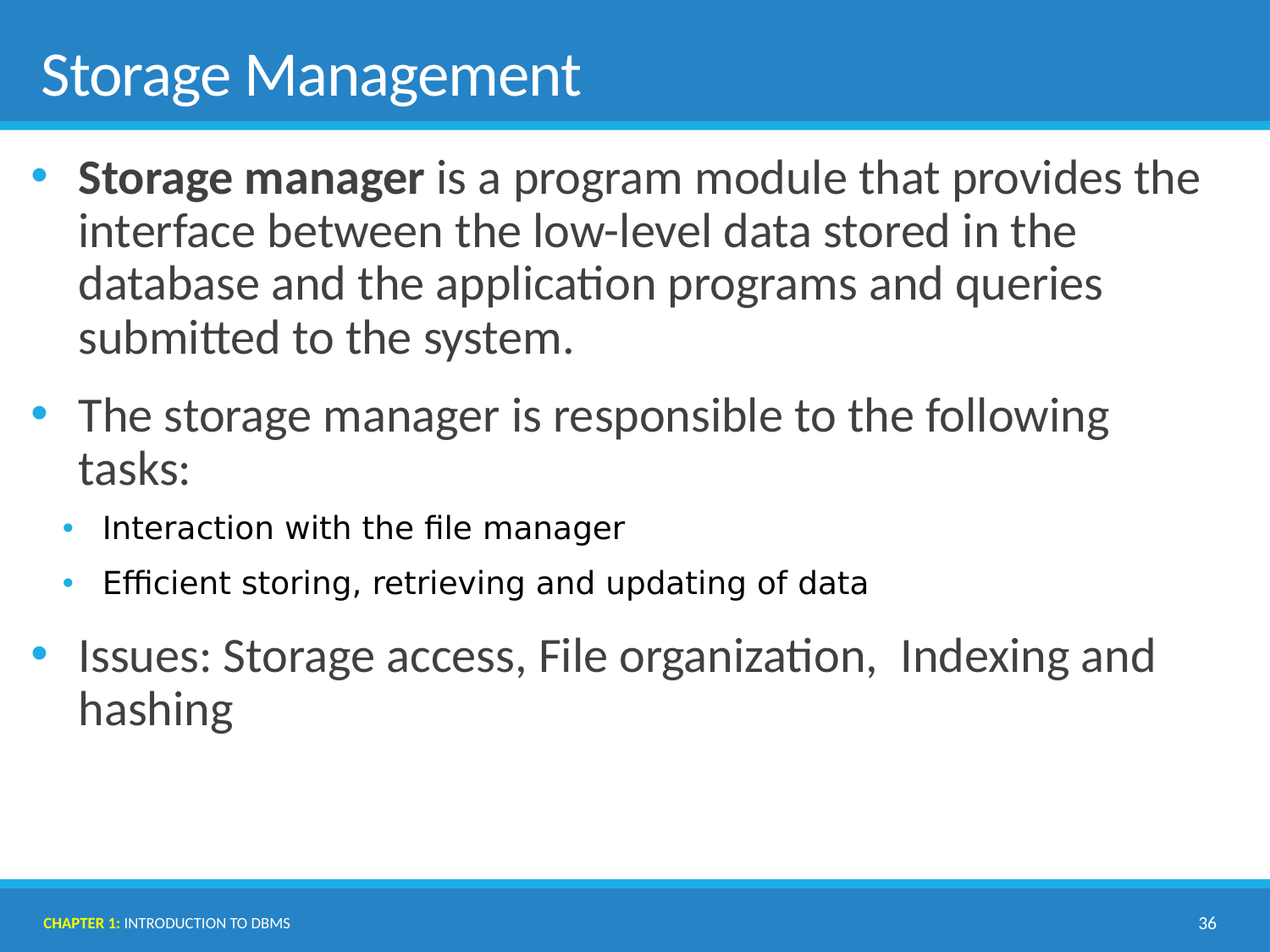

# Storage Management
Storage manager is a program module that provides the interface between the low-level data stored in the database and the application programs and queries submitted to the system.
The storage manager is responsible to the following tasks:
Interaction with the file manager
Efficient storing, retrieving and updating of data
Issues: Storage access, File organization,  Indexing and hashing
Chapter 1: Introduction to DBMS
36